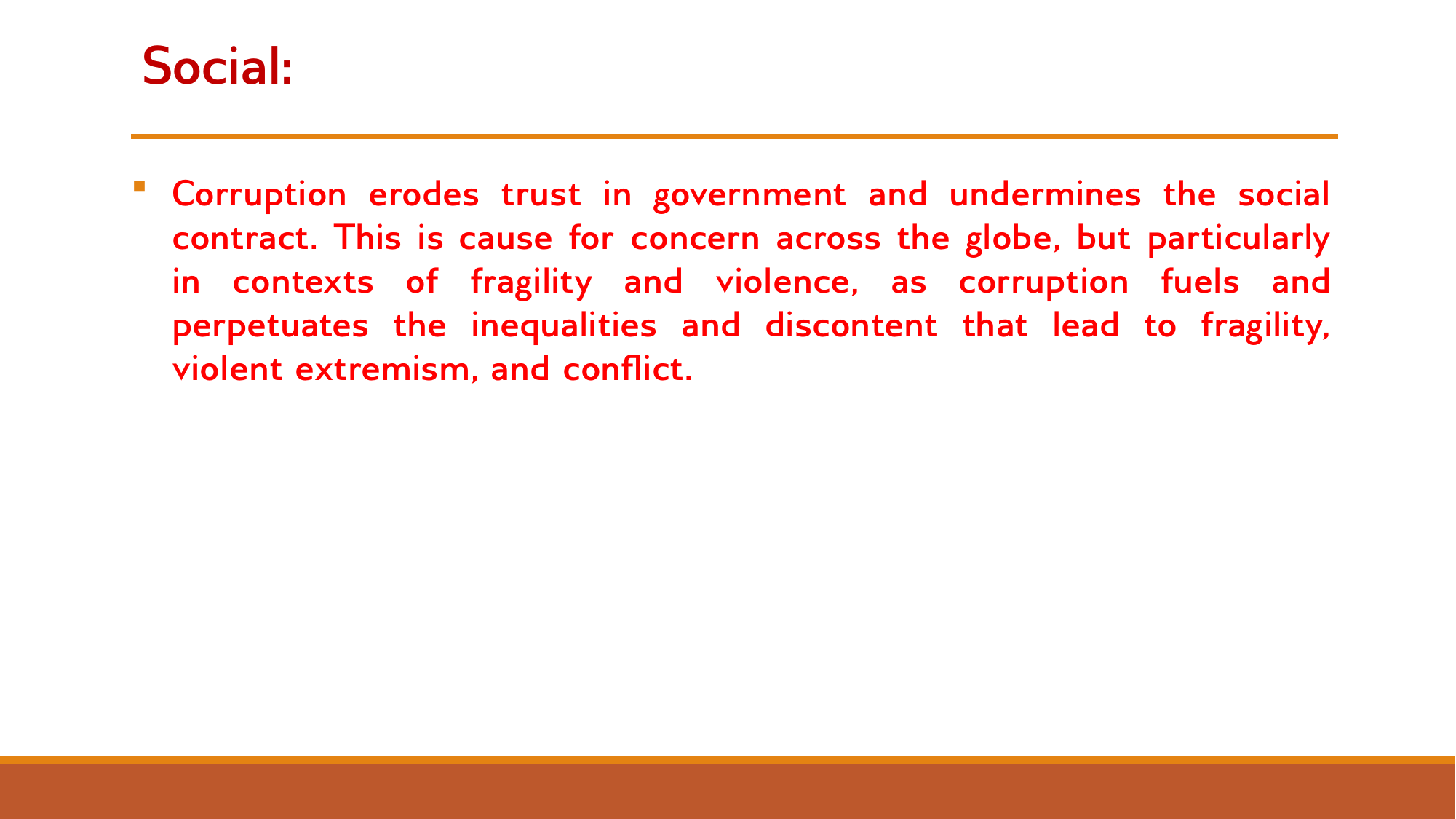

# Social:
Corruption erodes trust in government and undermines the social contract. This is cause for concern across the globe, but particularly in contexts of fragility and violence, as corruption fuels and perpetuates the inequalities and discontent that lead to fragility, violent extremism, and conflict.